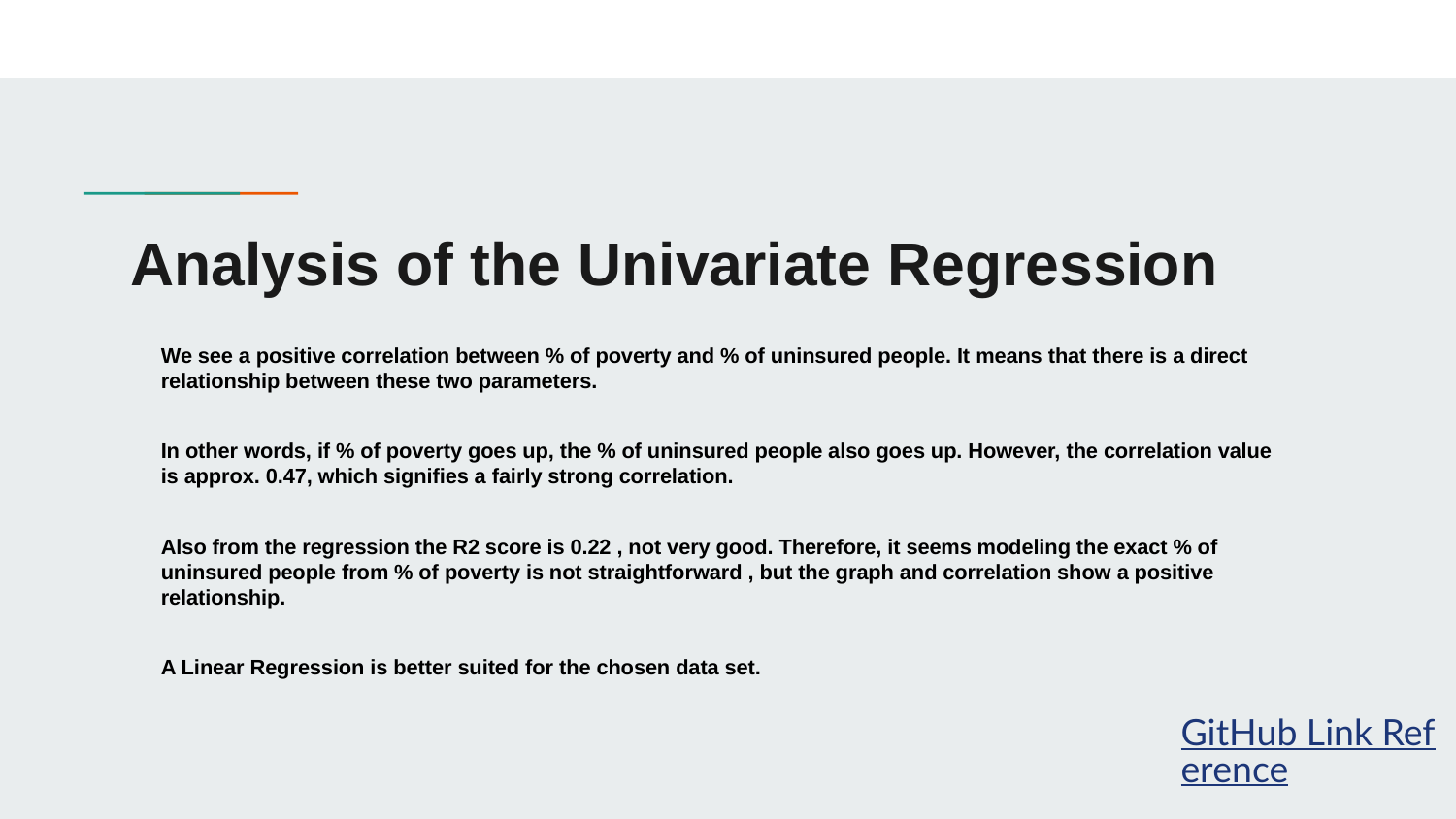

# Analysis of the Univariate Regression
We see a positive correlation between % of poverty and % of uninsured people. It means that there is a direct relationship between these two parameters.
In other words, if % of poverty goes up, the % of uninsured people also goes up. However, the correlation value is approx. 0.47, which signifies a fairly strong correlation.
Also from the regression the R2 score is 0.22 , not very good. Therefore, it seems modeling the exact % of uninsured people from % of poverty is not straightforward , but the graph and correlation show a positive relationship.
A Linear Regression is better suited for the chosen data set.

GitHub Link Reference